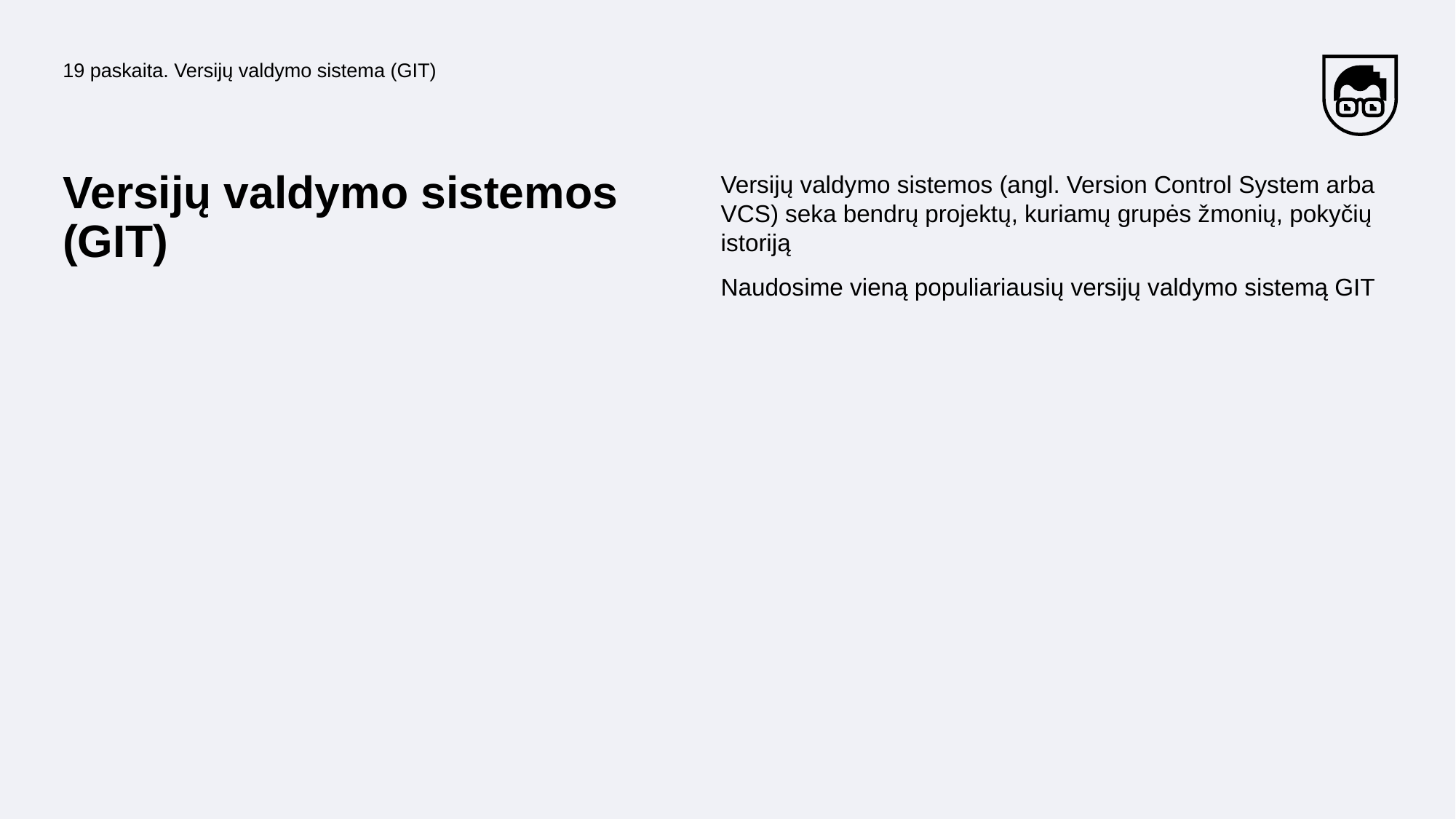

19 paskaita. Versijų valdymo sistema (GIT)
# Versijų valdymo sistemos (GIT)

Versijų valdymo sistemos (angl. Version Control System arba VCS) seka bendrų projektų, kuriamų grupės žmonių, pokyčių istoriją
Naudosime vieną populiariausių versijų valdymo sistemą GIT